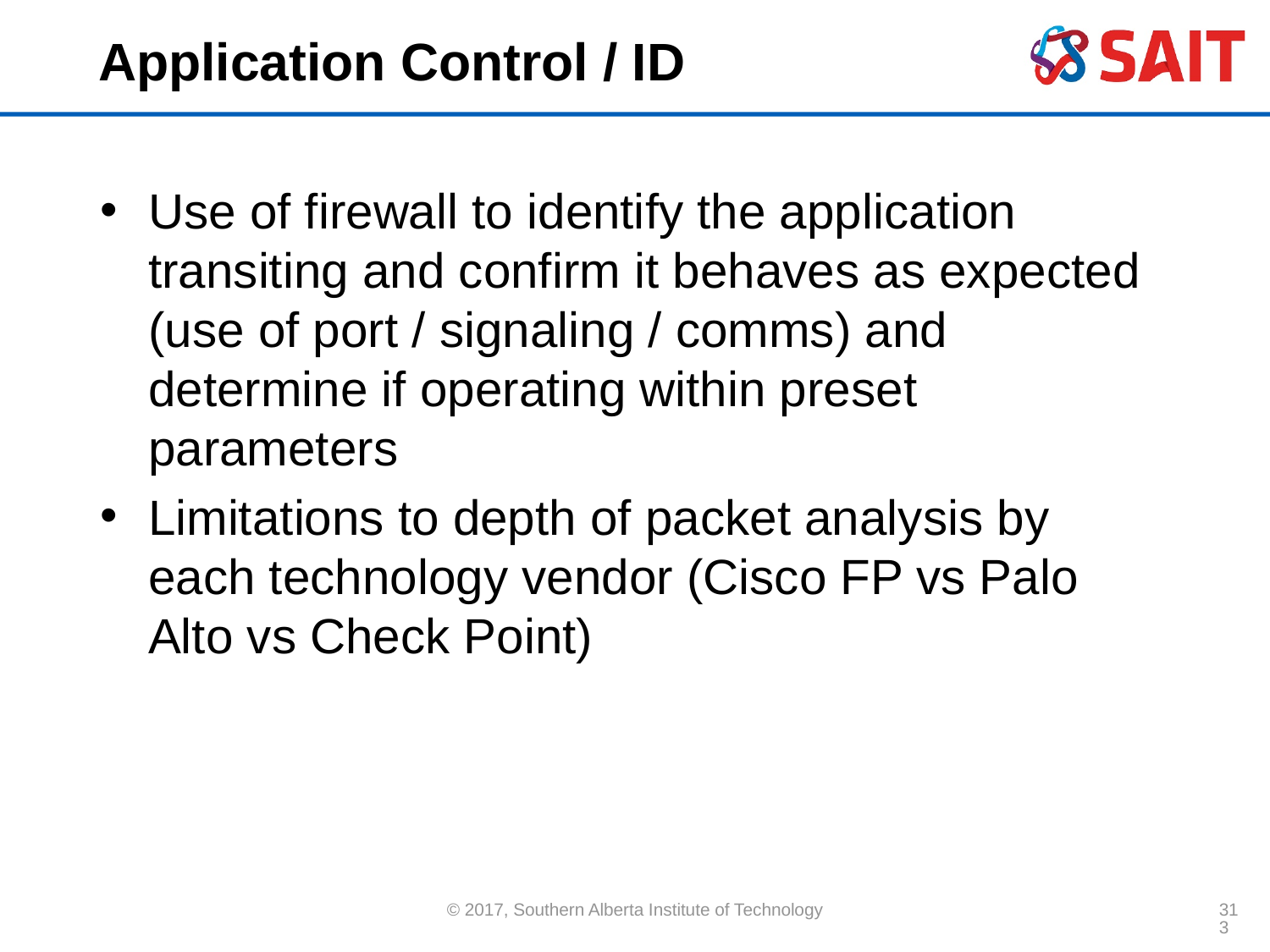

# Application Control / ID
Use of firewall to identify the application transiting and confirm it behaves as expected (use of port / signaling / comms) and determine if operating within preset parameters
Limitations to depth of packet analysis by each technology vendor (Cisco FP vs Palo Alto vs Check Point)